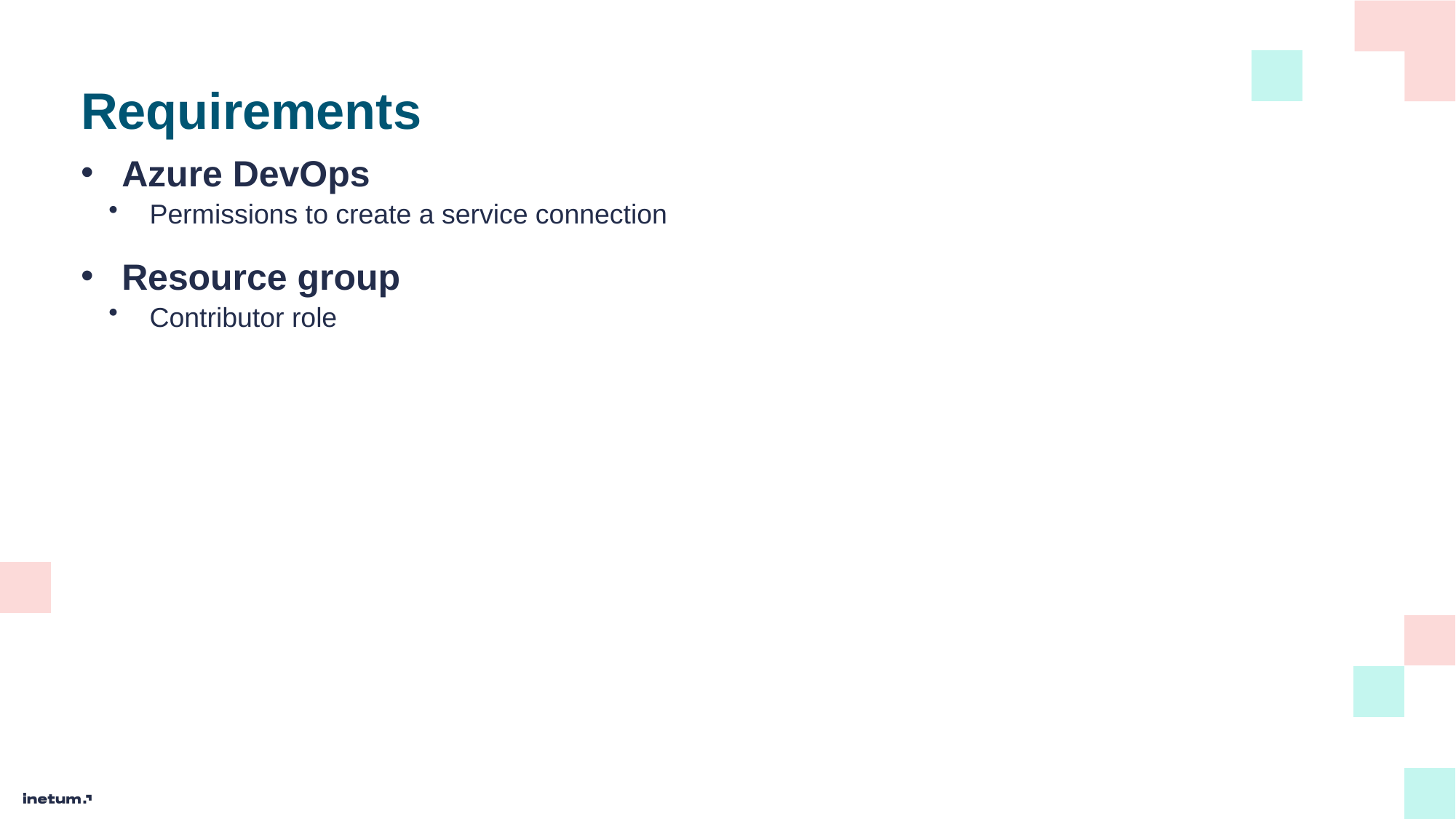

# Requirements
Azure DevOps
Permissions to create a service connection

Resource group
Contributor role